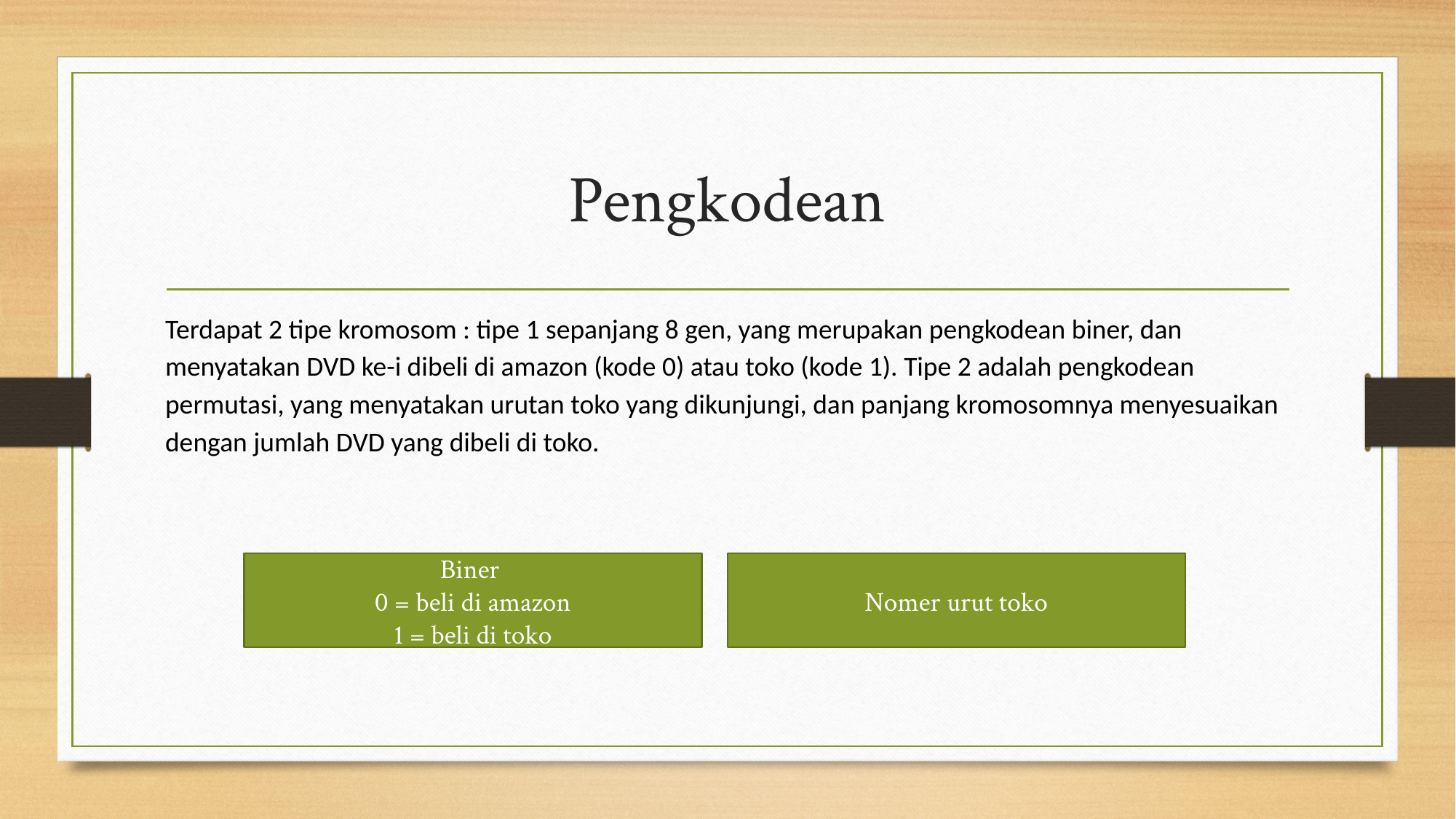

# Pengkodean
Terdapat 2 tipe kromosom : tipe 1 sepanjang 8 gen, yang merupakan pengkodean biner, dan menyatakan DVD ke-i dibeli di amazon (kode 0) atau toko (kode 1). Tipe 2 adalah pengkodean permutasi, yang menyatakan urutan toko yang dikunjungi, dan panjang kromosomnya menyesuaikan dengan jumlah DVD yang dibeli di toko.
Biner
0 = beli di amazon
1 = beli di toko
Nomer urut toko